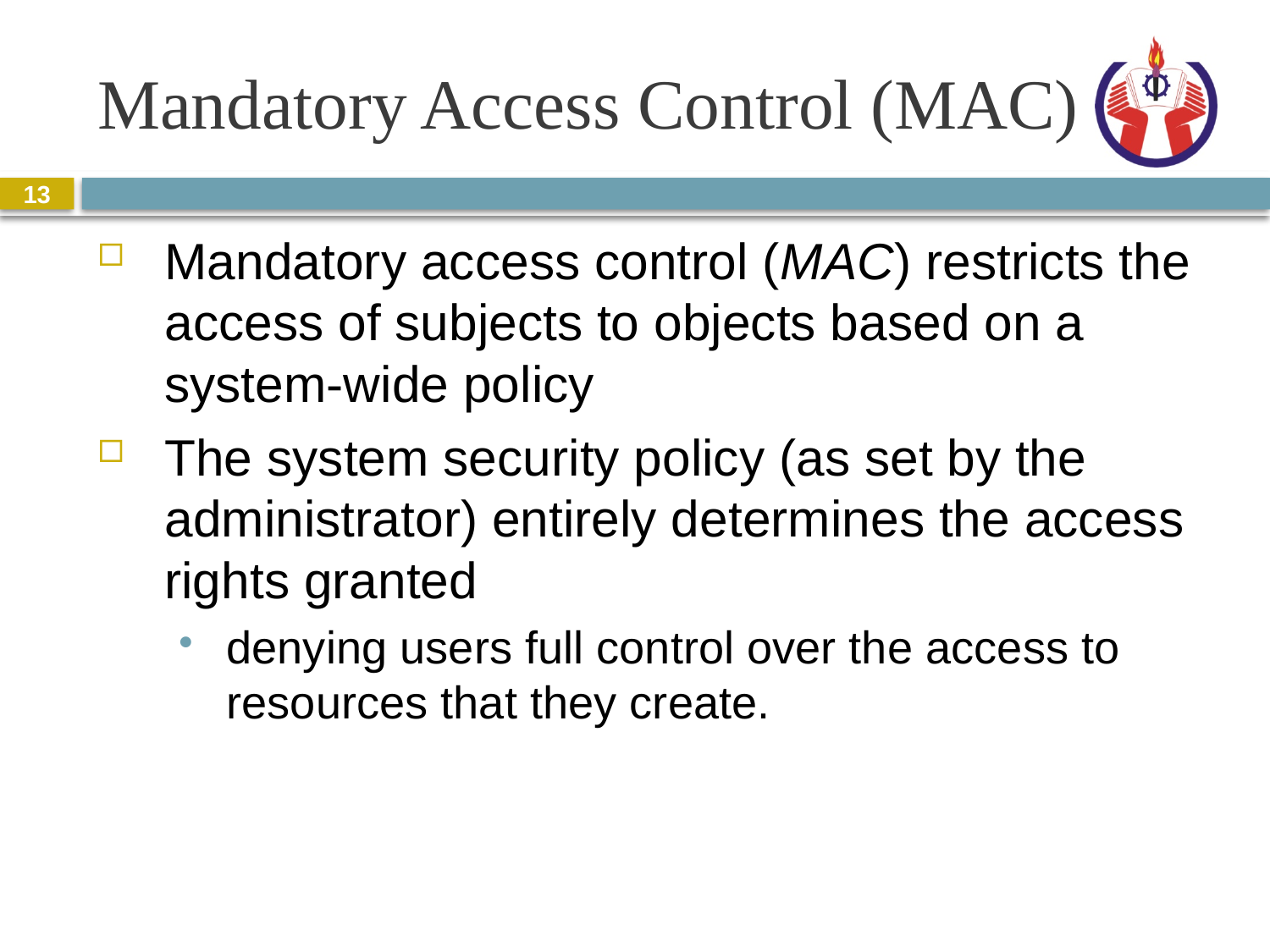

# Mandatory Access Control (MAC)
13
Mandatory access control (MAC) restricts the access of subjects to objects based on a system-wide policy
The system security policy (as set by the administrator) entirely determines the access rights granted
denying users full control over the access to resources that they create.